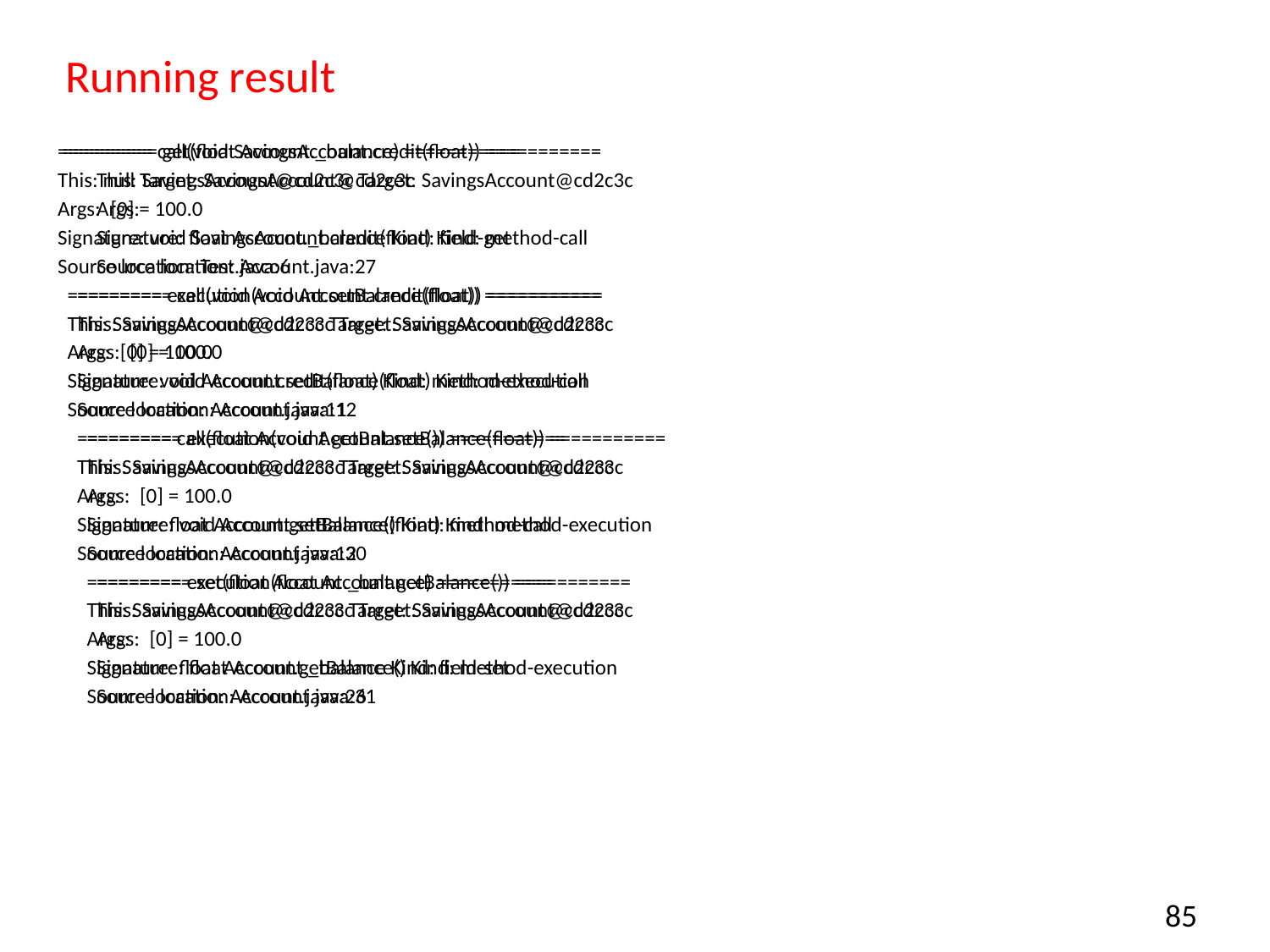

# Running result
========= call(void SavingsAccount.credit(float)) ===========
This: null Target: SavingsAccount@cd2c3c
Args:  [0] = 100.0
Signature: void SavingsAccount.credit(float) Kind: method-call
Source location: Test.java:6
  ========= execution(void Account.credit(float)) ===========
  This: SavingsAccount@cd2c3c Target: SavingsAccount@cd2c3c
  Args:  [0] = 100.0
  Signature: void Account.credit(float) Kind: method-execution
  Source location: Account.java:11
    ========= call(float Account.getBalance()) ===========
    This: SavingsAccount@cd2c3c Target: SavingsAccount@cd2c3c
    Args:
    Signature: float Account.getBalance() Kind: method-call
    Source location: Account.java:12
      ========= execution(float Account.getBalance()) ===========
      This: SavingsAccount@cd2c3c Target: SavingsAccount@cd2c3c
      Args:
      Signature: float Account.getBalance() Kind: method-execution
      Source location: Account.java:26

 ========= get(float Account._balance) ===========
        This: SavingsAccount@cd2c3c Target: SavingsAccount@cd2c3c
        Args:
        Signature: float Account._balance Kind: field-get
        Source location: Account.java:27
    ========= call(void Account.setBalance(float)) ===========
    This: SavingsAccount@cd2c3c Target: SavingsAccount@cd2c3c
    Args:  [0] = 100.0
    Signature: void Account.setBalance(float) Kind: method-call
    Source location: Account.java:12
      ========= execution(void Account.setBalance(float)) ===========
      This: SavingsAccount@cd2c3c Target: SavingsAccount@cd2c3c
      Args:  [0] = 100.0
      Signature: void Account.setBalance(float) Kind: method-execution
      Source location: Account.java:30
        ========= set(float Account._balance) ===========
        This: SavingsAccount@cd2c3c Target: SavingsAccount@cd2c3c
        Args:  [0] = 100.0
        Signature: float Account._balance Kind: field-set
        Source location: Account.java:31

85